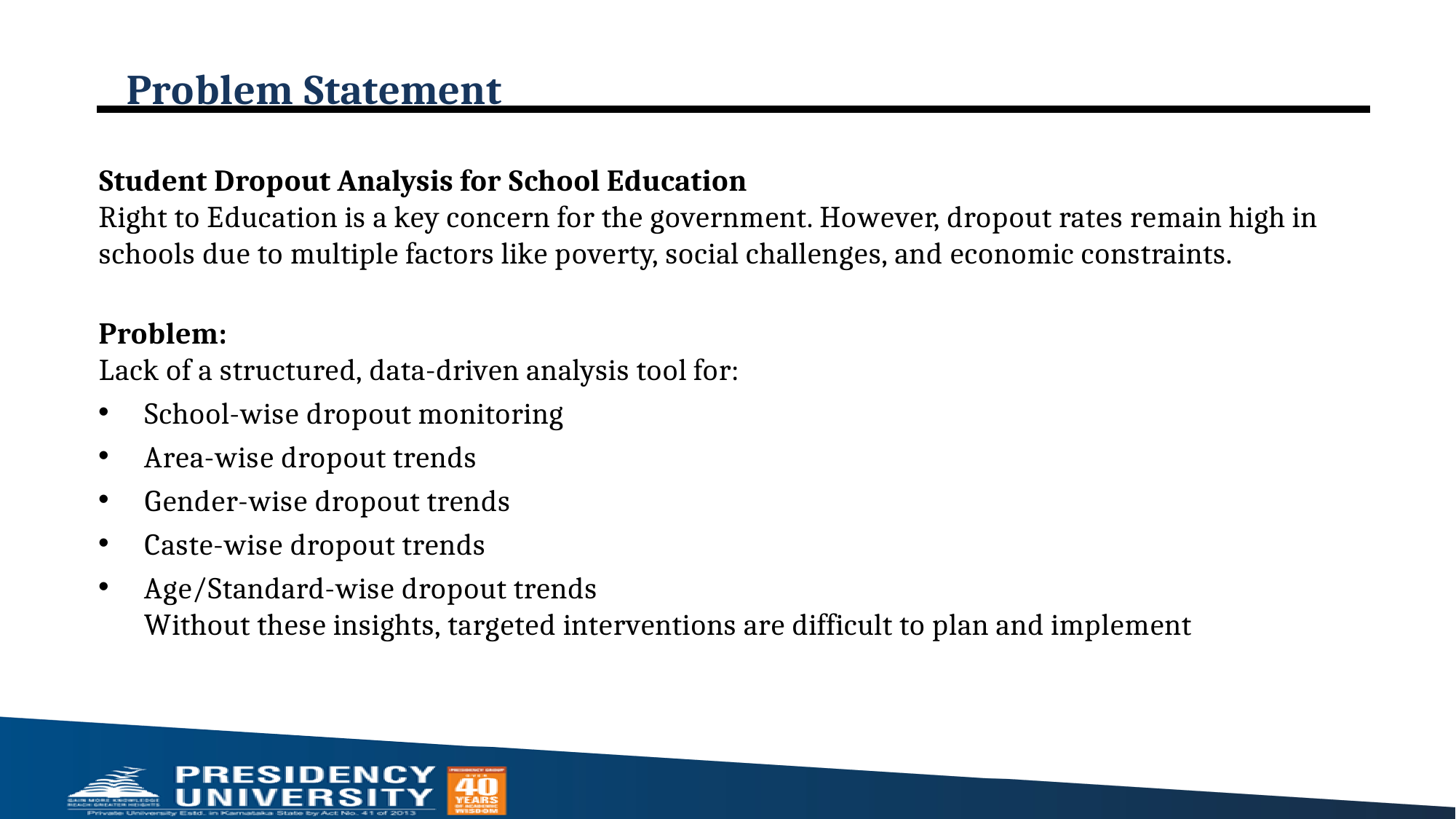

# Problem Statement
Student Dropout Analysis for School Education
Right to Education is a key concern for the government. However, dropout rates remain high in schools due to multiple factors like poverty, social challenges, and economic constraints.
Problem:
Lack of a structured, data-driven analysis tool for:
School-wise dropout monitoring
Area-wise dropout trends
Gender-wise dropout trends
Caste-wise dropout trends
Age/Standard-wise dropout trends
Without these insights, targeted interventions are difficult to plan and implement